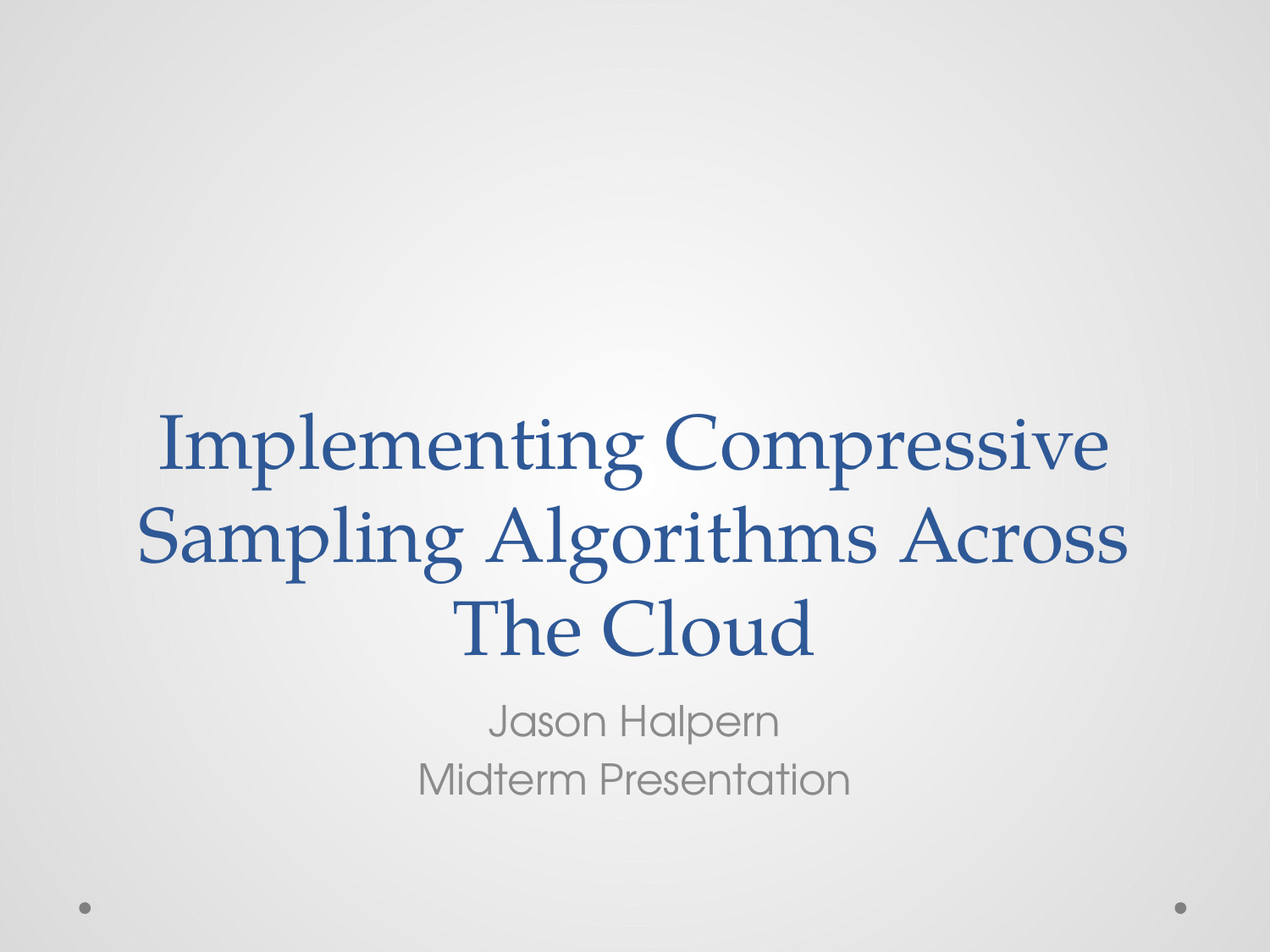

# Implementing Compressive Sampling Algorithms Across The Cloud
Jason Halpern
Midterm Presentation